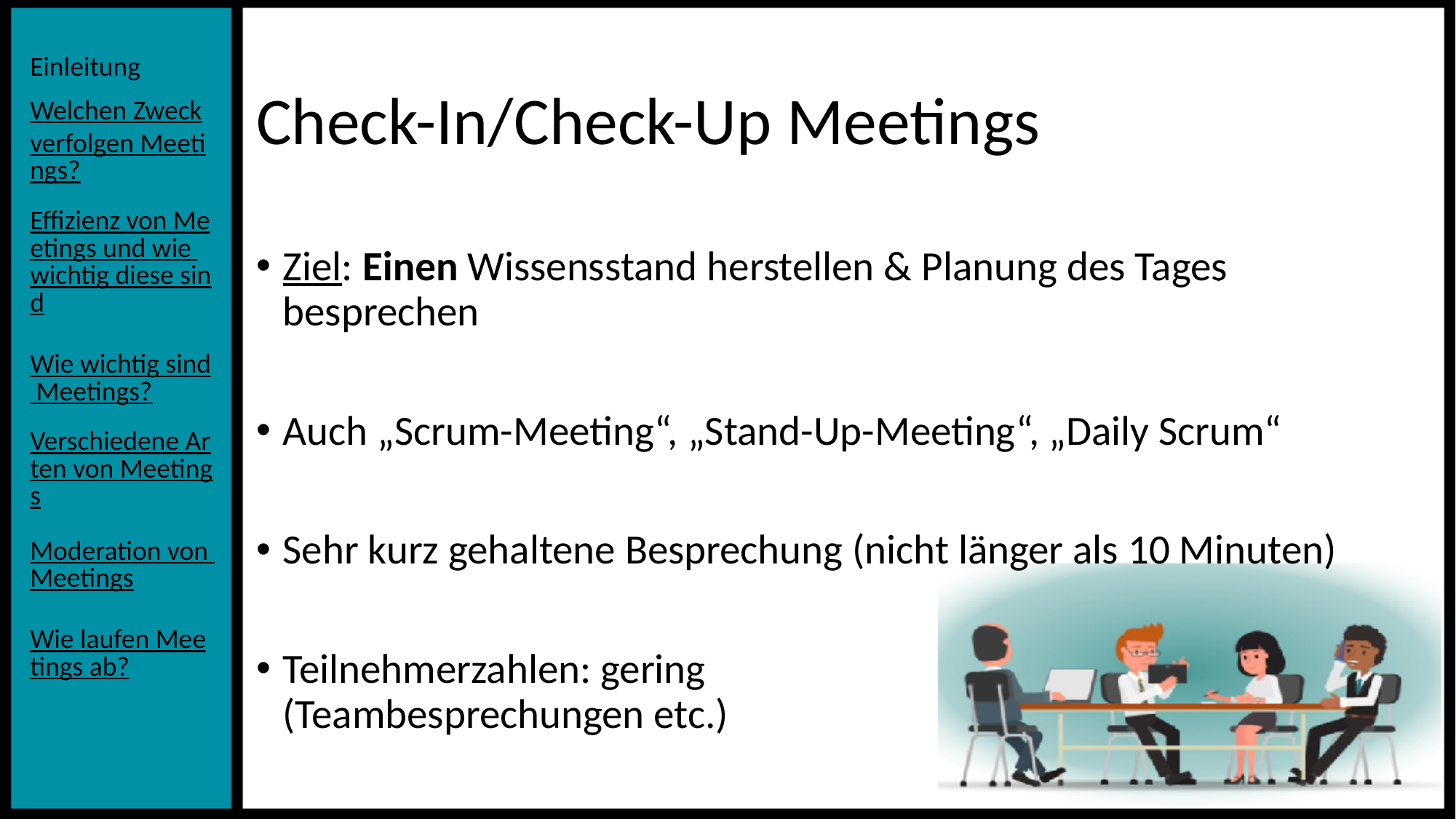

# Check-In/Check-Up Meetings
Ziel: Einen Wissensstand herstellen & Planung des Tages besprechen

Auch „Scrum-Meeting“, „Stand-Up-Meeting“, „Daily Scrum“

Sehr kurz gehaltene Besprechung (nicht länger als 10 Minuten)

Teilnehmerzahlen: gering                                           (Teambesprechungen etc.)